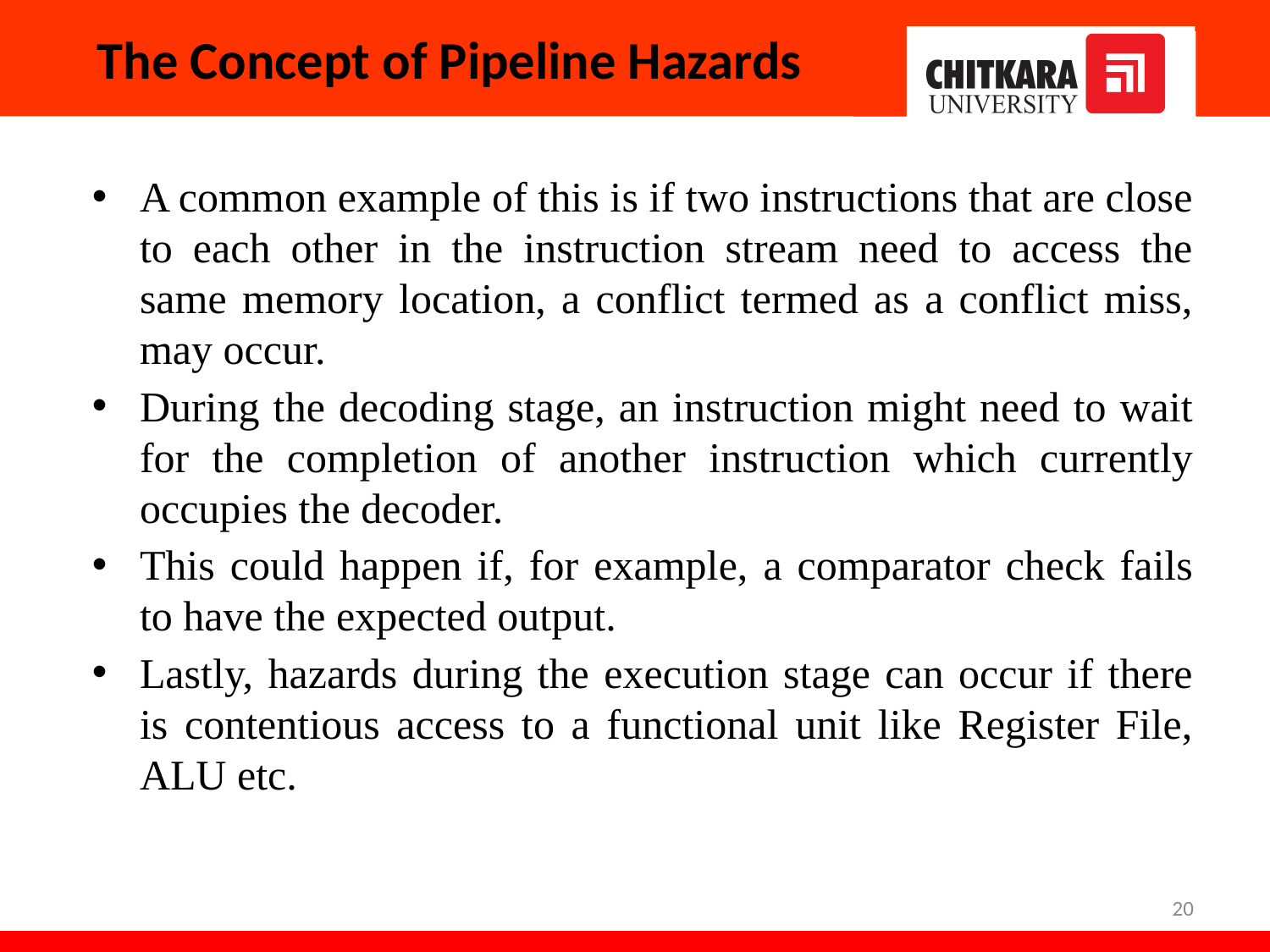

# The Concept of Pipeline Hazards

A common example of this is if two instructions that are close to each other in the instruction stream need to access the same memory location, a conflict termed as a conflict miss, may occur.
During the decoding stage, an instruction might need to wait for the completion of another instruction which currently occupies the decoder.
This could happen if, for example, a comparator check fails to have the expected output.
Lastly, hazards during the execution stage can occur if there is contentious access to a functional unit like Register File, ALU etc.
20